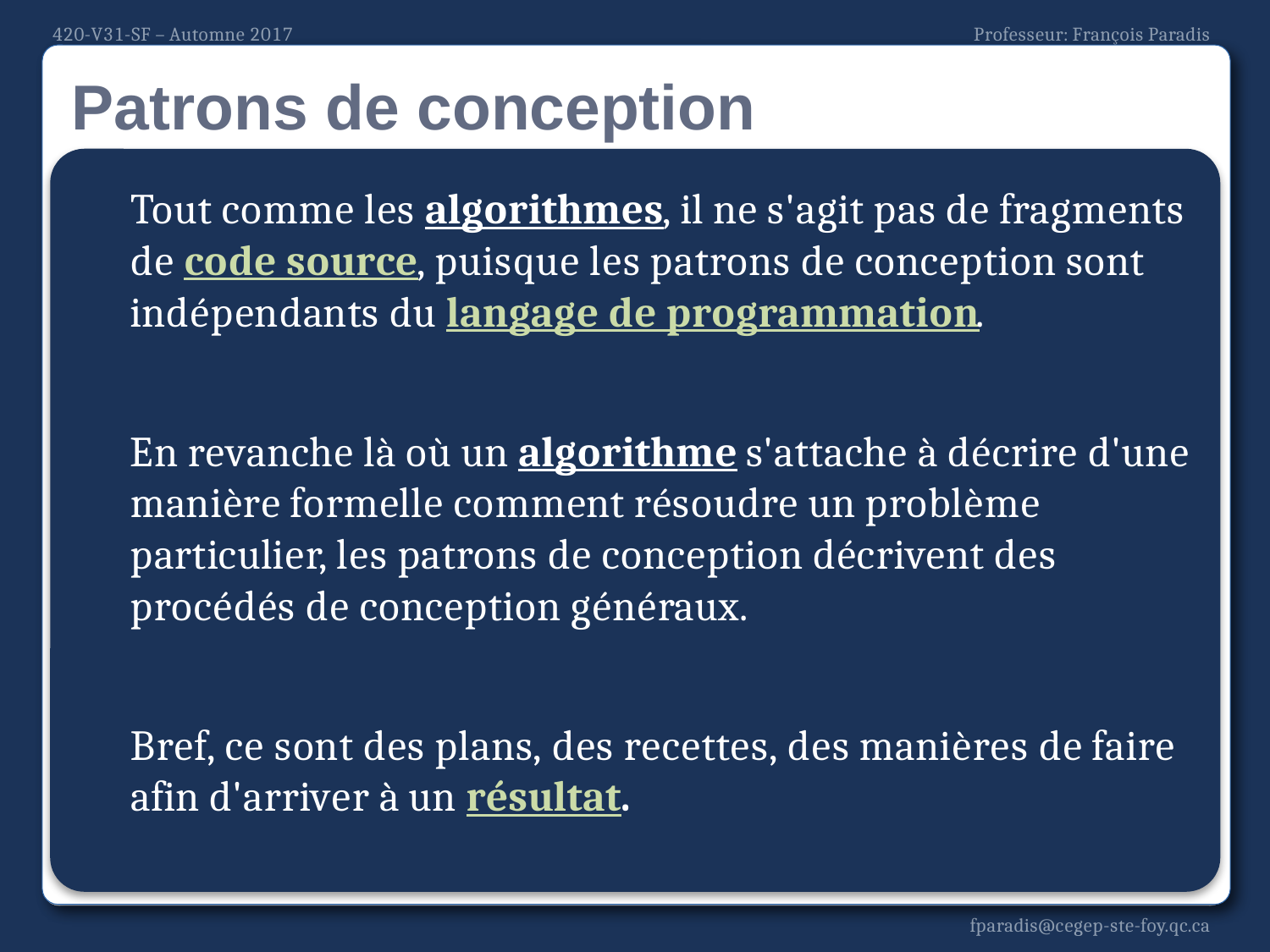

# Patrons de conception
Tout comme les algorithmes, il ne s'agit pas de fragments de code source, puisque les patrons de conception sont indépendants du langage de programmation.

En revanche là où un algorithme s'attache à décrire d'une manière formelle comment résoudre un problème particulier, les patrons de conception décrivent des procédés de conception généraux.

Bref, ce sont des plans, des recettes, des manières de faire afin d'arriver à un résultat.